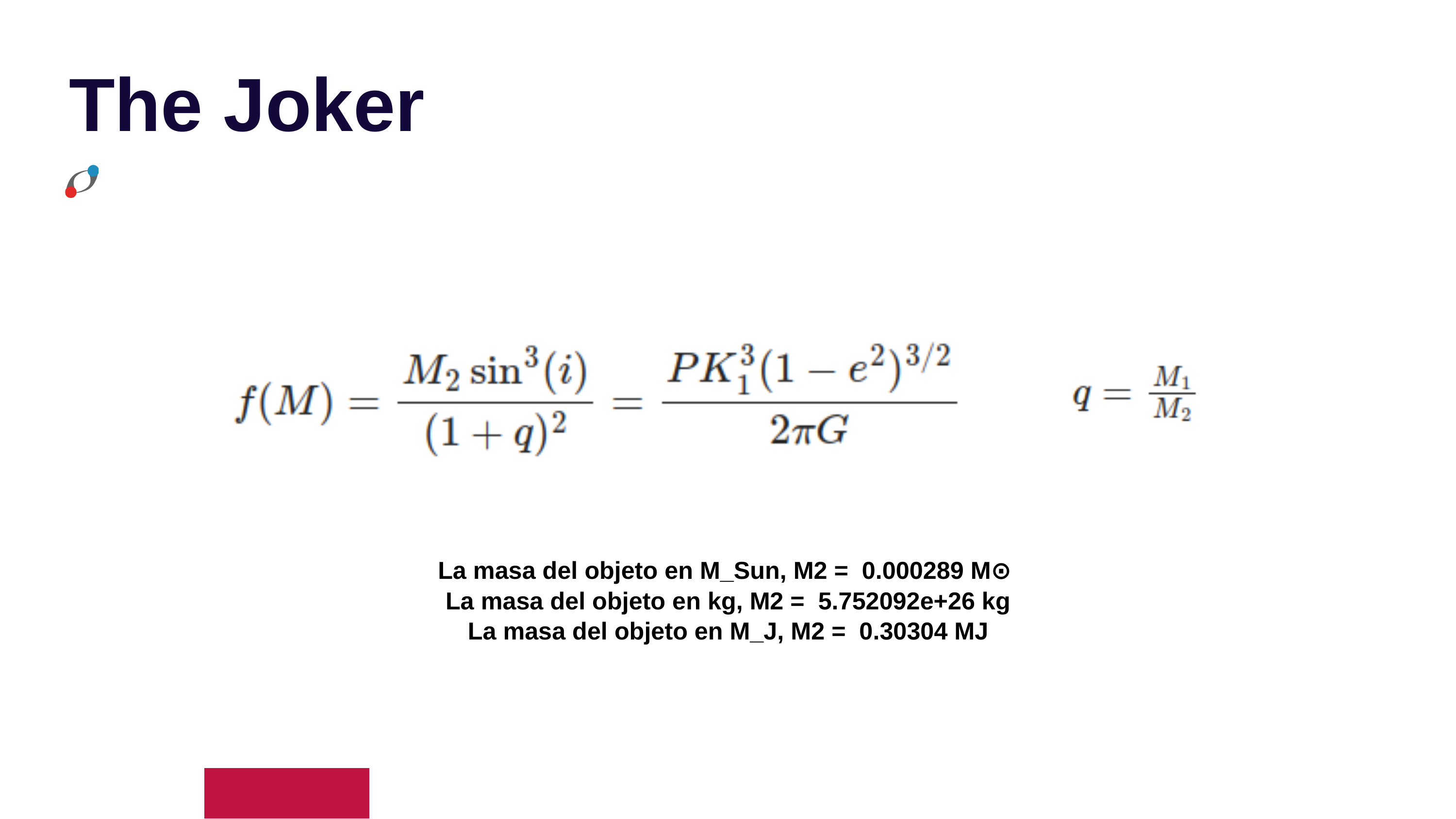

The Joker
      The Joker

La masa del objeto en M_Sun, M2 =  0.000289 M⊙
La masa del objeto en kg, M2 =  5.752092e+26 kg
La masa del objeto en M_J, M2 =  0.30304 MJ